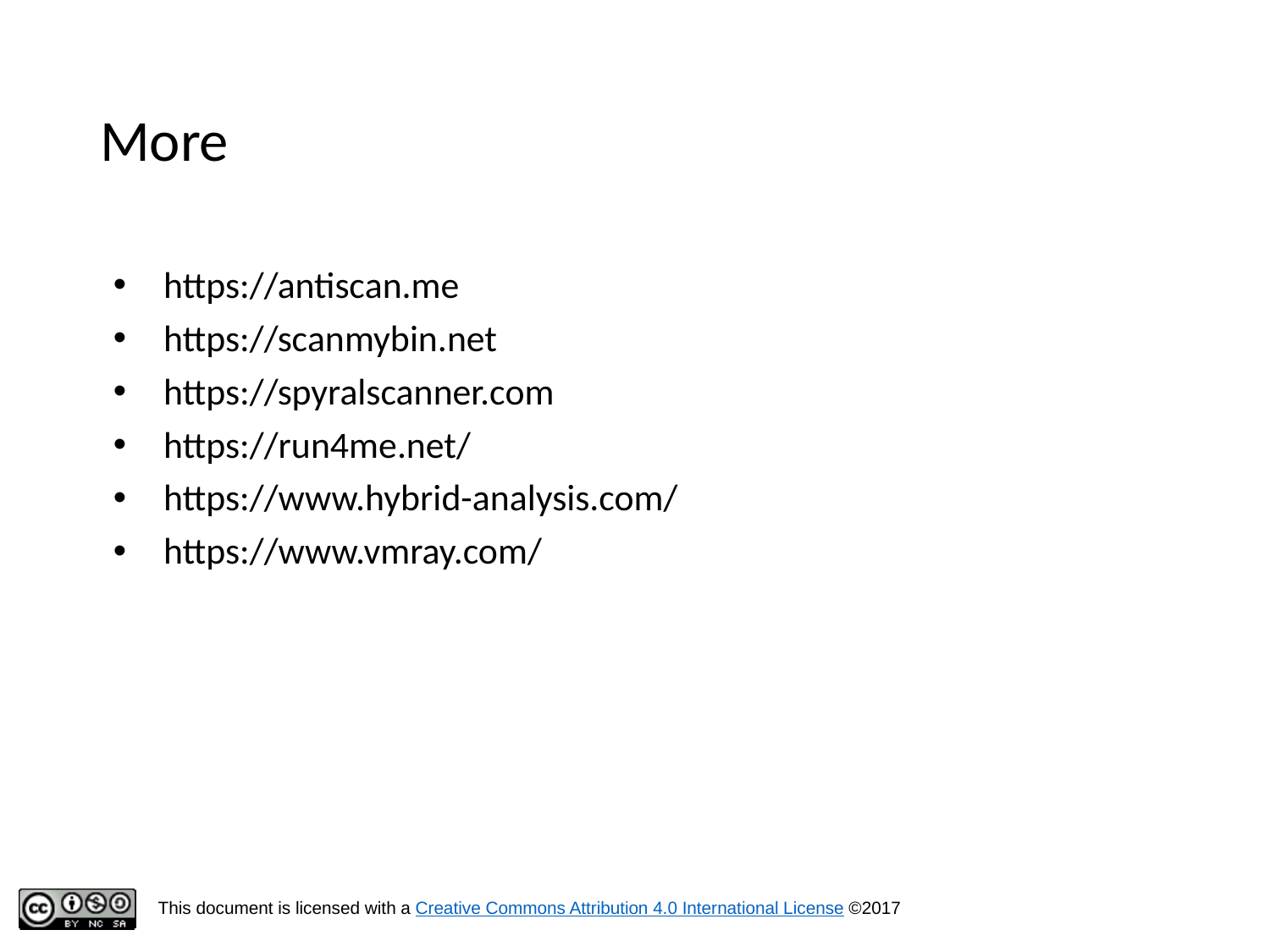

# More
https://antiscan.me
https://scanmybin.net
https://spyralscanner.com
https://run4me.net/
https://www.hybrid-analysis.com/
https://www.vmray.com/